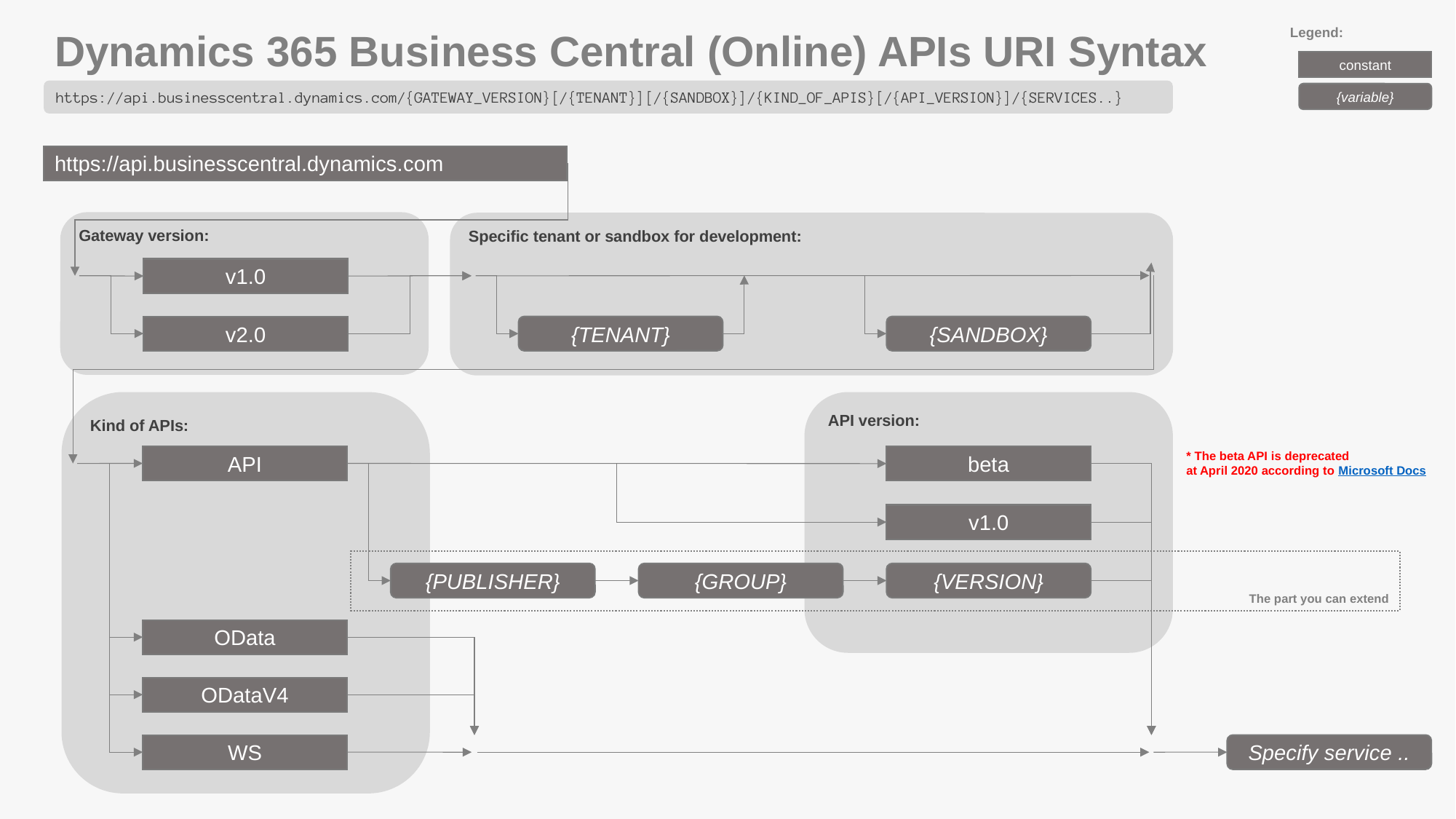

Dynamics 365 Business Central (Online) APIs URI Syntax
Legend:
constant
https://api.businesscentral.dynamics.com/{GATEWAY_VERSION}[/{TENANT}][/{SANDBOX}]/{KIND_OF_APIS}[/{API_VERSION}]/{SERVICES..}
{variable}
https://api.businesscentral.dynamics.com
Gateway version:
Specific tenant or sandbox for development:

v1.0
v2.0
{TENANT}
{SANDBOX}
Kind of APIs:
API version:
* The beta API is deprecated
at April 2020 according to Microsoft Docs

API
beta
v1.0
The part you can extend
{PUBLISHER}
{GROUP}
{VERSION}
OData
ODataV4
WS

Specify service ..